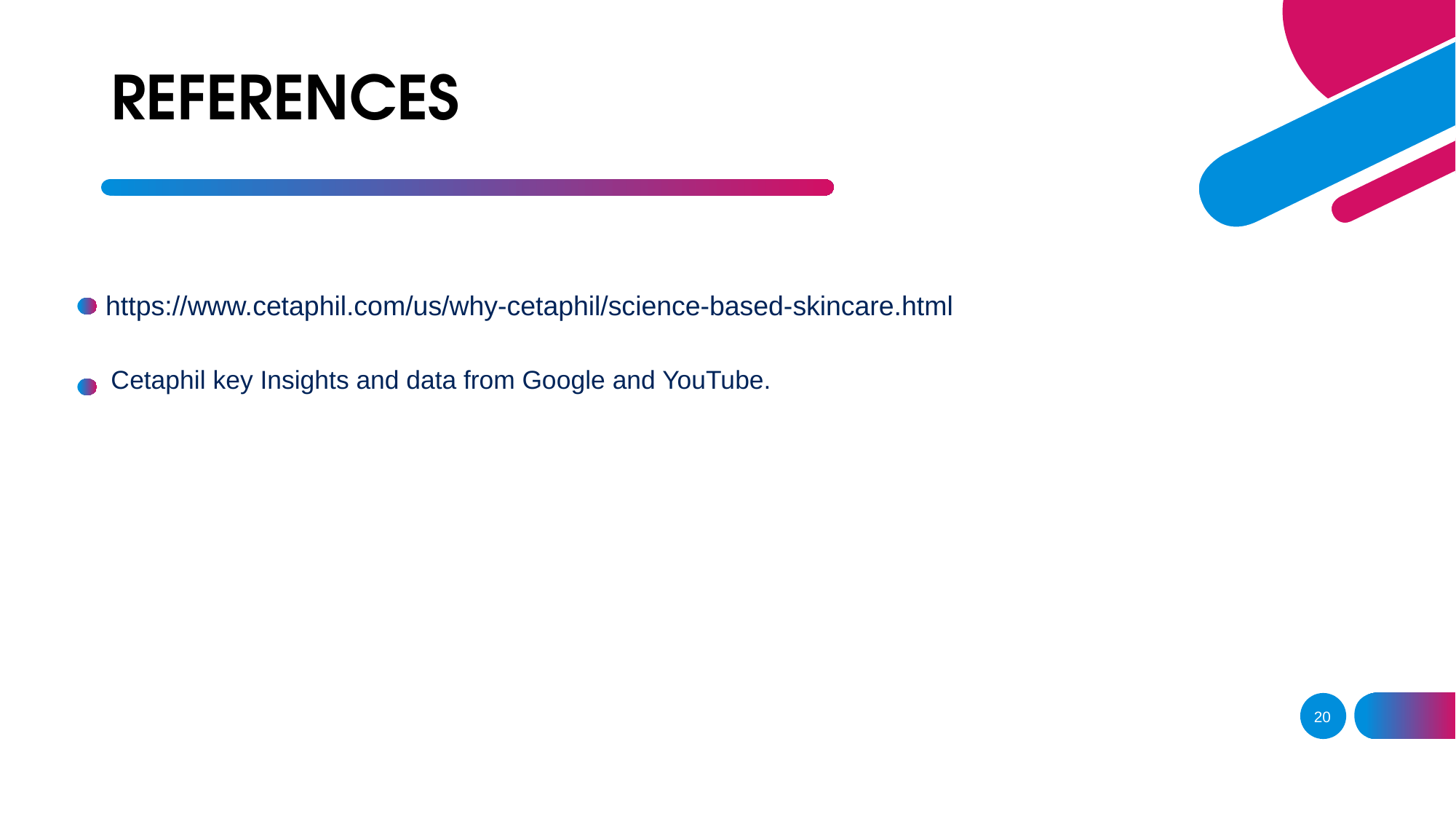

# REFERENCES
https://www.cetaphil.com/us/why-cetaphil/science-based-skincare.html

Cetaphil key Insights and data from Google and YouTube.

20